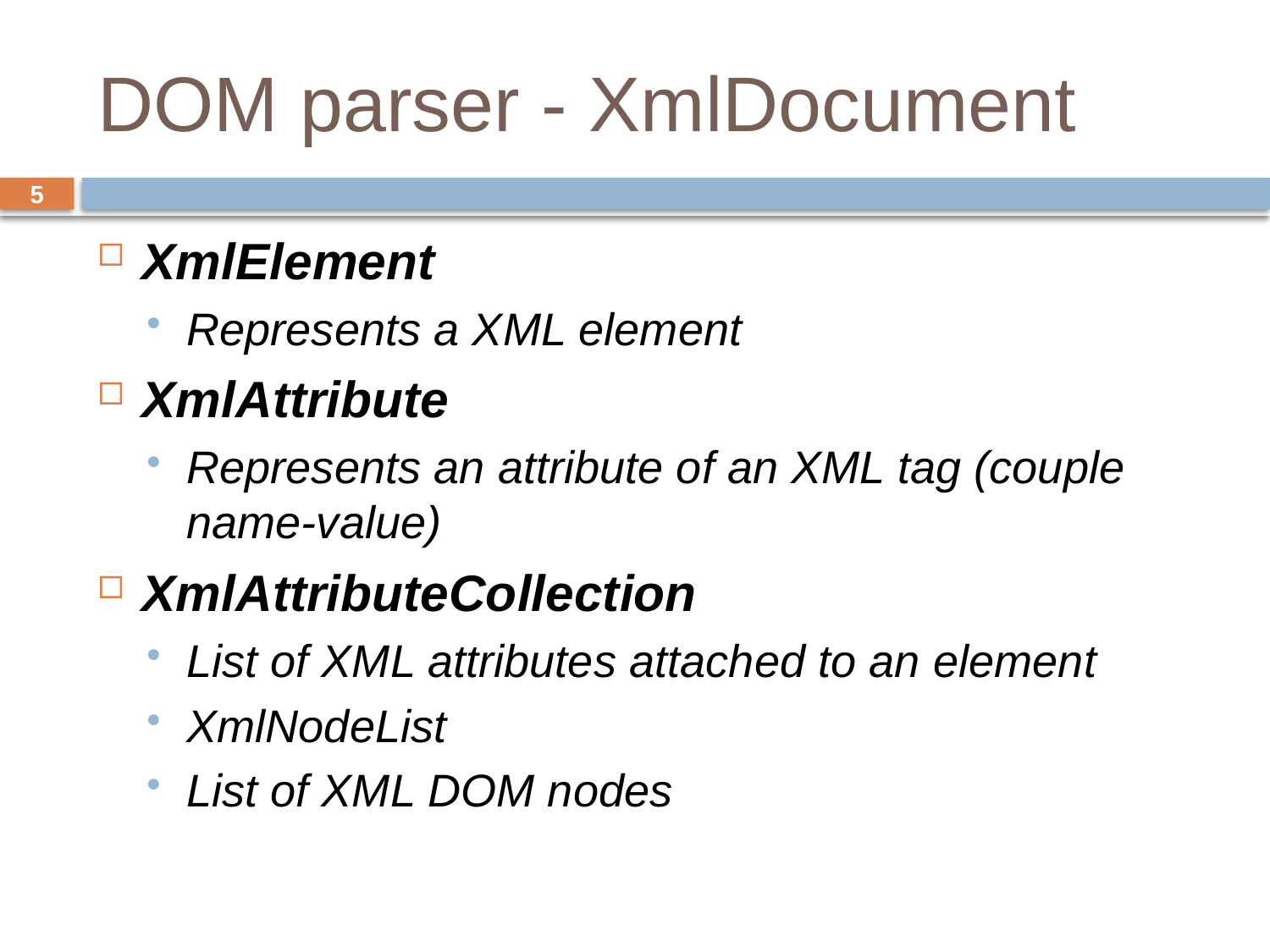

# DOM parser - XmlDocument
5
XmlElement
Represents a XML element
XmlAttribute
Represents an attribute of an XML tag (couple name-value)
XmlAttributeCollection
List of XML attributes attached to an element
XmlNodeList
List of XML DOM nodes